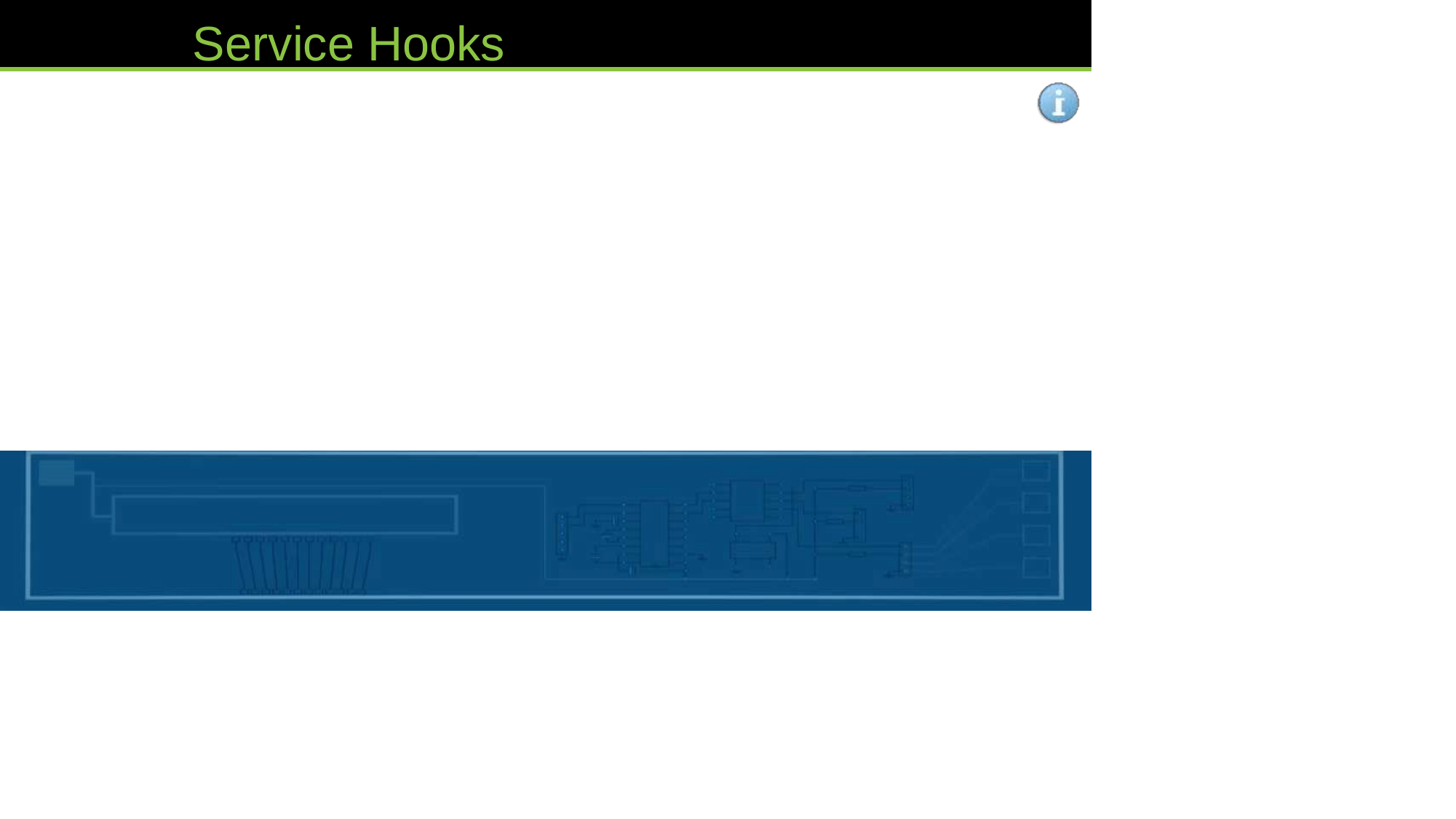

Service Hooks

Built-in feature of VSTS/TFS
Integrate with 3rd party services
Can also integrate with custom services
No coding required to integrate with existing services